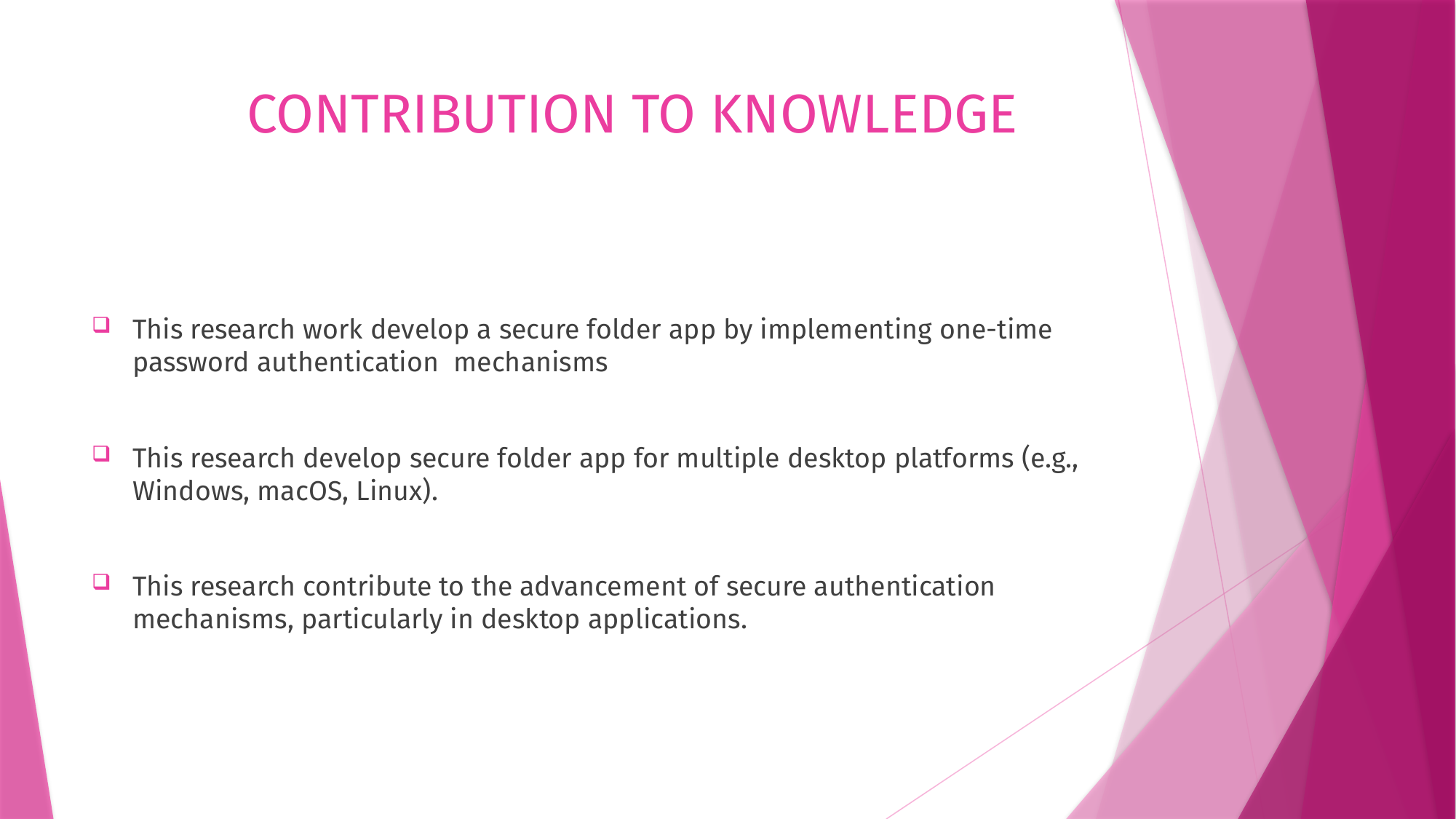

# CONTRIBUTION TO KNOWLEDGE

This research work develop a secure folder app by implementing one-time password authentication  mechanisms

This research develop secure folder app for multiple desktop platforms (e.g., Windows, macOS, Linux).

This research contribute to the advancement of secure authentication mechanisms, particularly in desktop applications.